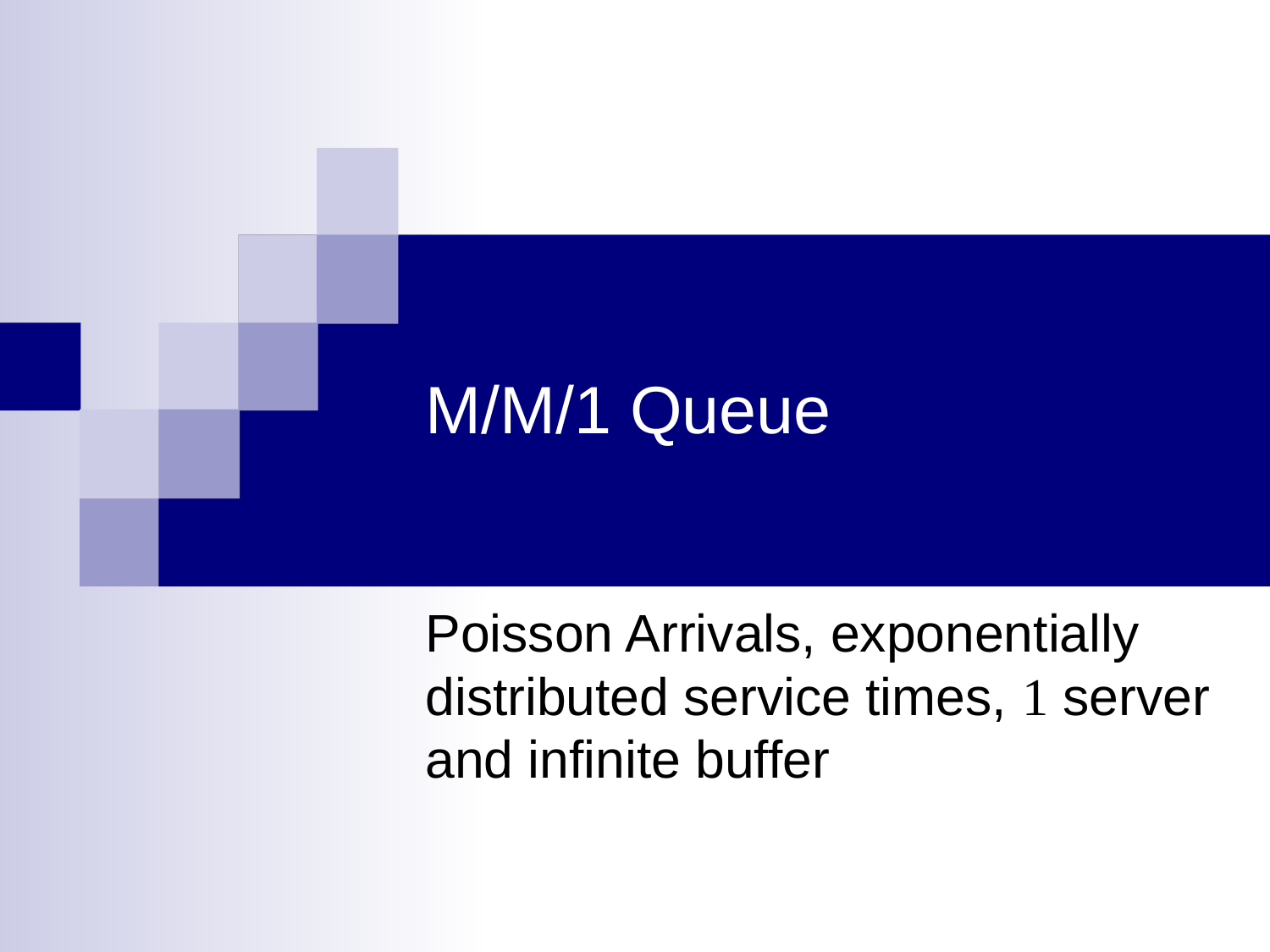

# M/M/1 Queue
Poisson Arrivals, exponentially distributed service times, 1 server and infinite buffer
16